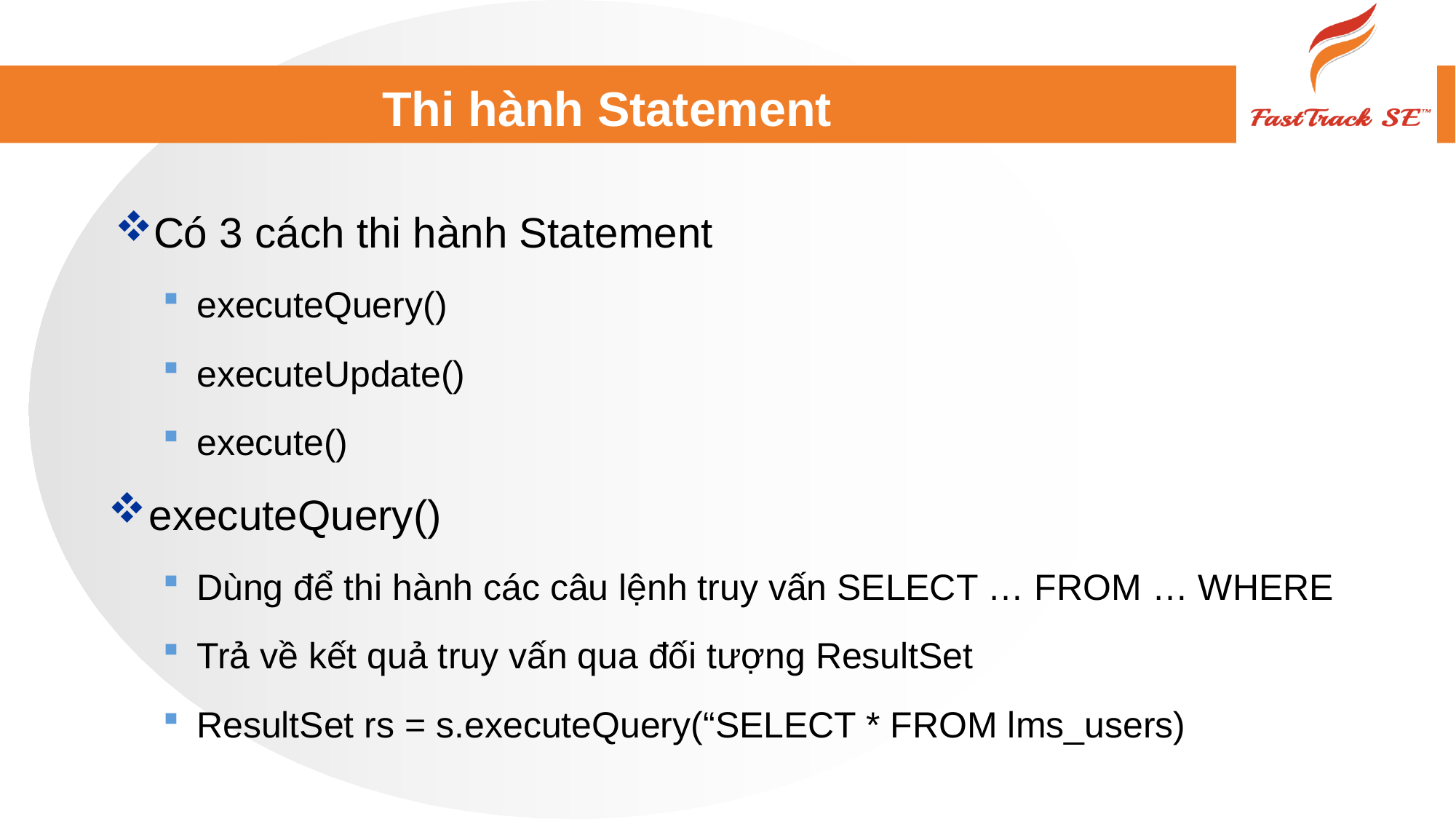

# Thi hành Statement
Có 3 cách thi hành Statement
executeQuery()
executeUpdate()
execute()
executeQuery()
Dùng để thi hành các câu lệnh truy vấn SELECT … FROM … WHERE
Trả về kết quả truy vấn qua đối tượng ResultSet
ResultSet rs = s.executeQuery(“SELECT * FROM lms_users)